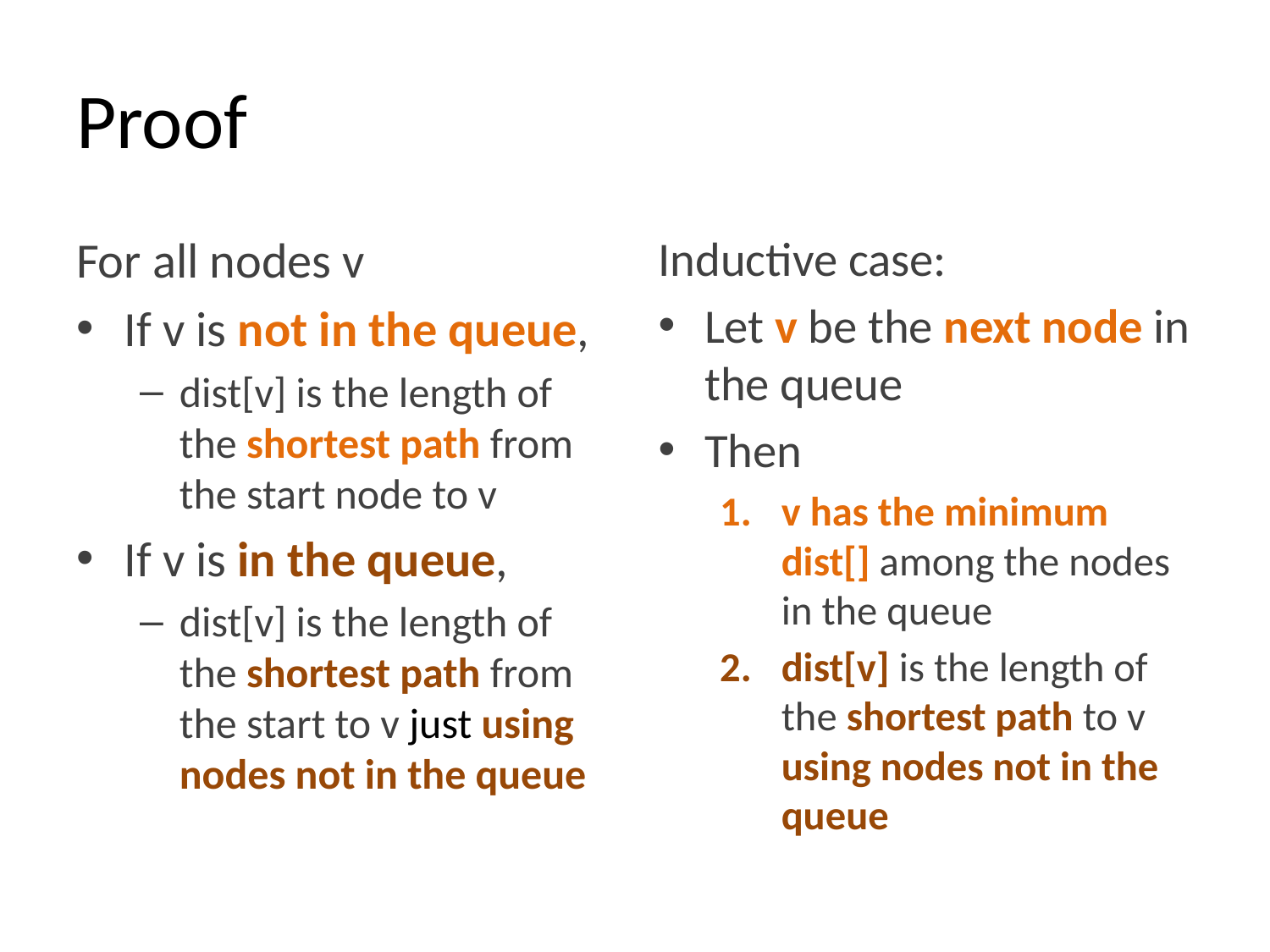

# Proof
For all nodes v
If v is not in the queue,
dist[v] is the length of the shortest path from the start node to v
If v is in the queue,
dist[v] is the length of the shortest path from the start to v just using nodes not in the queue
Inductive case:
Let v be the next node in the queue
Then
v has the minimum dist[] among the nodes in the queue
dist[v] is the length of the shortest path to v using nodes not in the queue